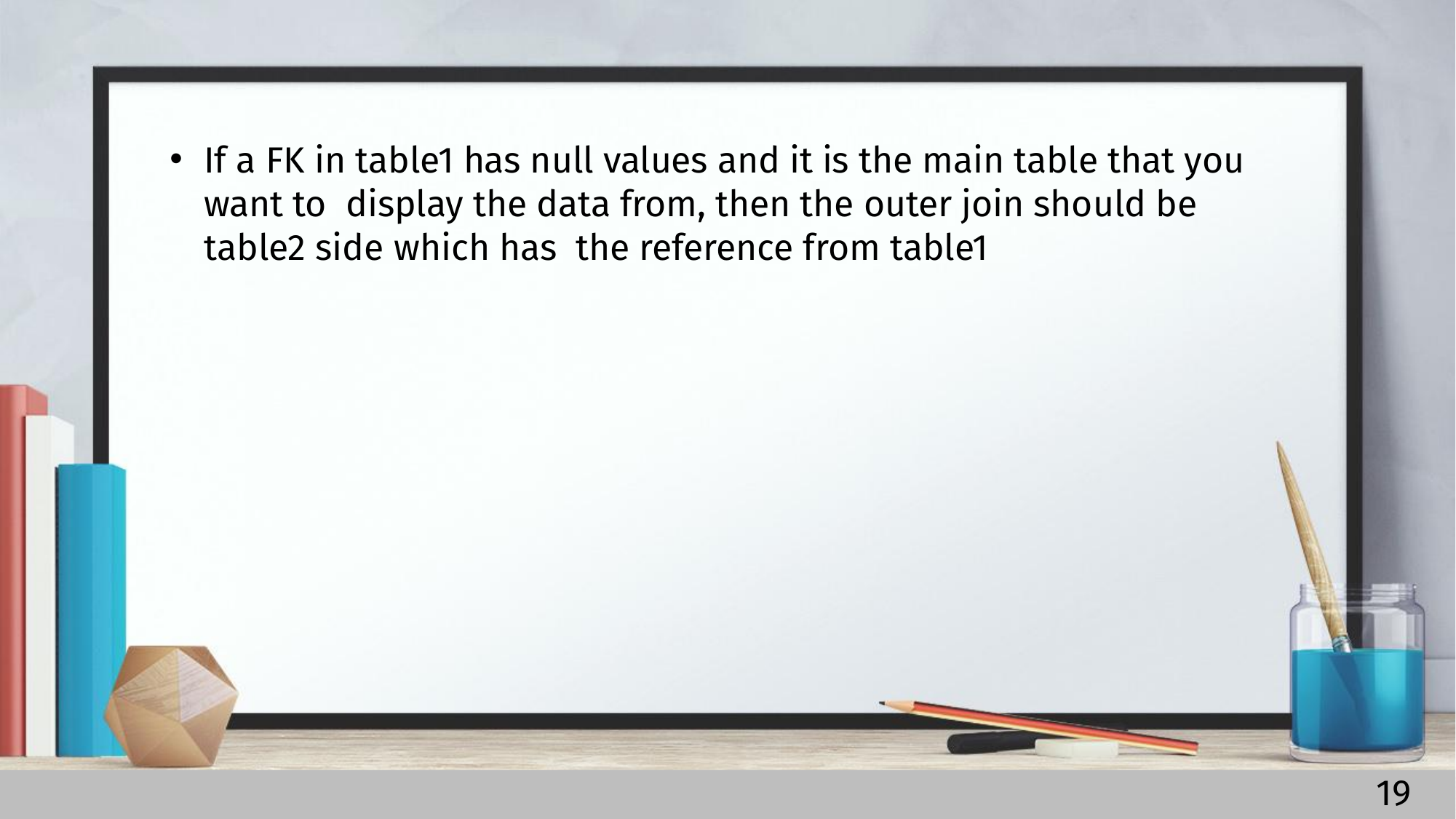

If a FK in table1 has null values and it is the main table that you want to  display the data from, then the outer join should be table2 side which has  the reference from table1

19